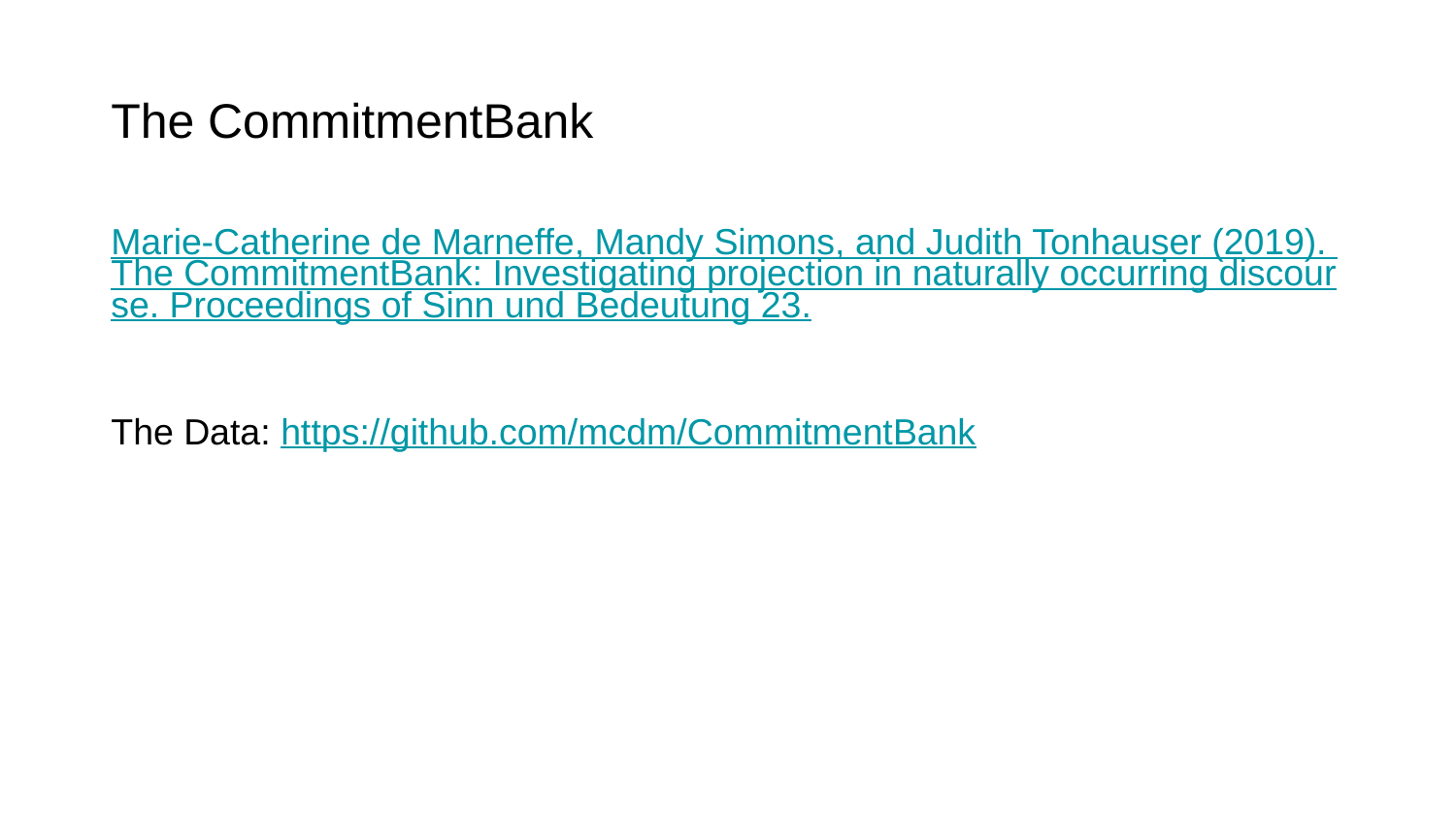

# The CommitmentBank
Marie-Catherine de Marneffe, Mandy Simons, and Judith Tonhauser (2019). The CommitmentBank: Investigating projection in naturally occurring discourse. Proceedings of Sinn und Bedeutung 23.

The Data: https://github.com/mcdm/CommitmentBank